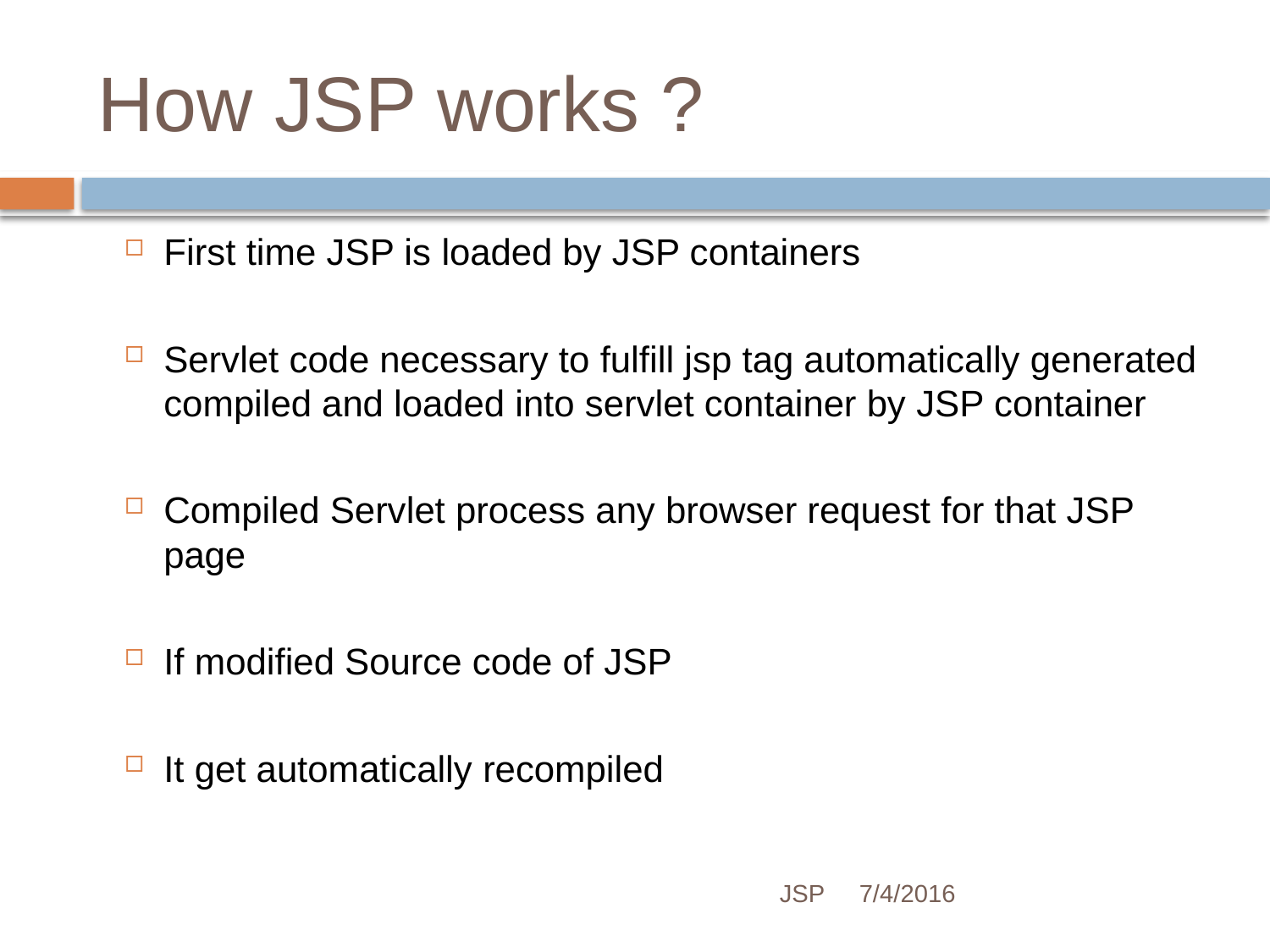

# How JSP works ?
First time JSP is loaded by JSP containers

Servlet code necessary to fulfill jsp tag automatically generated compiled and loaded into servlet container by JSP container

Compiled Servlet process any browser request for that JSP page

If modified Source code of JSP

It get automatically recompiled
JSP
7/4/2016